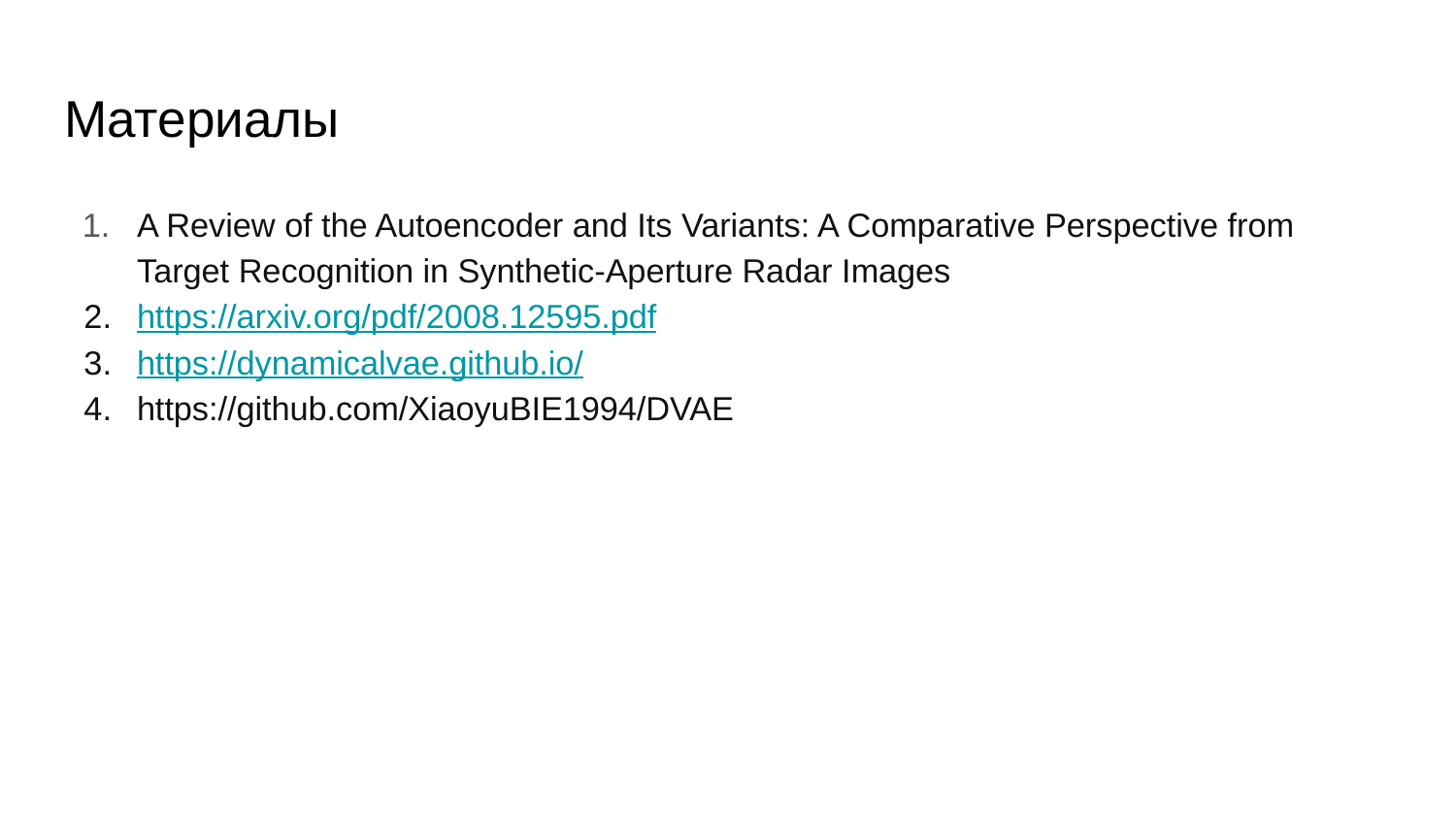

# Материалы
A Review of the Autoencoder and Its Variants: A Comparative Perspective from Target Recognition in Synthetic-Aperture Radar Images
https://arxiv.org/pdf/2008.12595.pdf
https://dynamicalvae.github.io/
https://github.com/XiaoyuBIE1994/DVAE